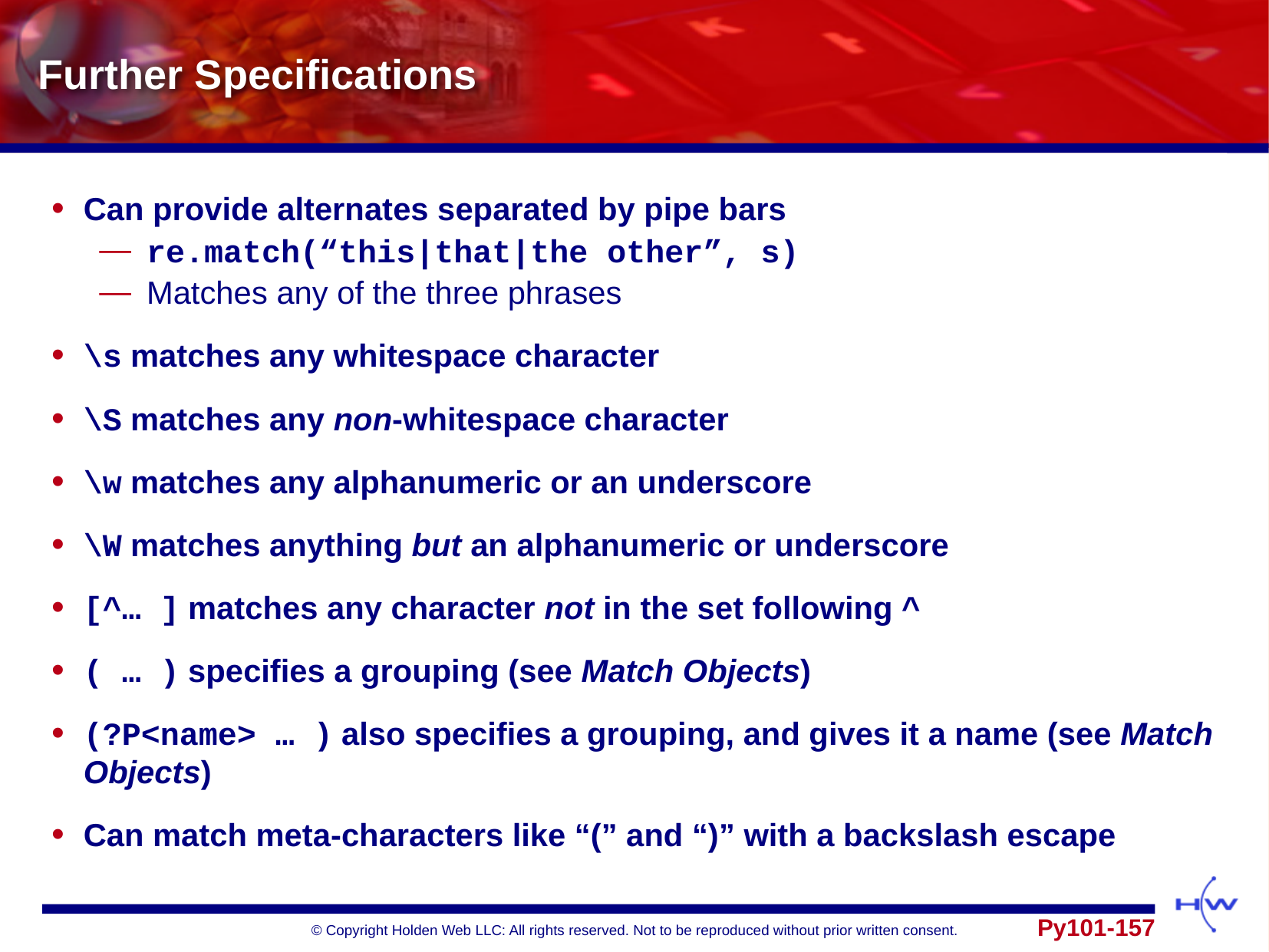

# Further Specifications
Can provide alternates separated by pipe bars
re.match(“this|that|the other”, s)
Matches any of the three phrases
\s matches any whitespace character
\S matches any non-whitespace character
\w matches any alphanumeric or an underscore
\W matches anything but an alphanumeric or underscore
[^… ] matches any character not in the set following ^
( … ) specifies a grouping (see Match Objects)
(?P<name> … ) also specifies a grouping, and gives it a name (see Match Objects)
Can match meta-characters like “(” and “)” with a backslash escape